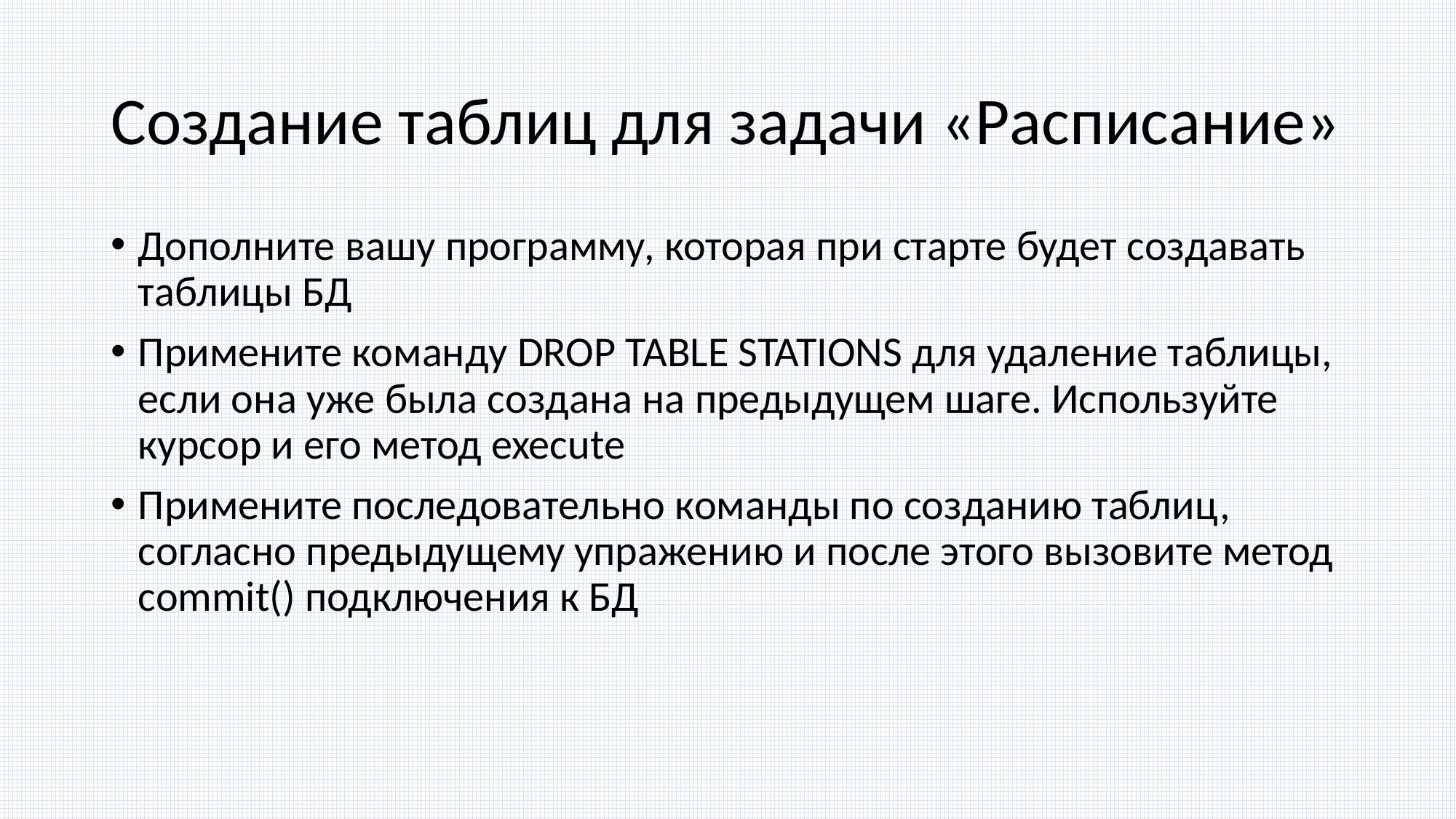

# Создание таблиц для задачи «Расписание»
Дополните вашу программу, которая при старте будет создавать таблицы БД
Примените команду DROP TABLE STATIONS для удаление таблицы, если она уже была создана на предыдущем шаге. Используйте курсор и его метод execute
Примените последовательно команды по созданию таблиц, согласно предыдущему упражению и после этого вызовите метод commit() подключения к БД